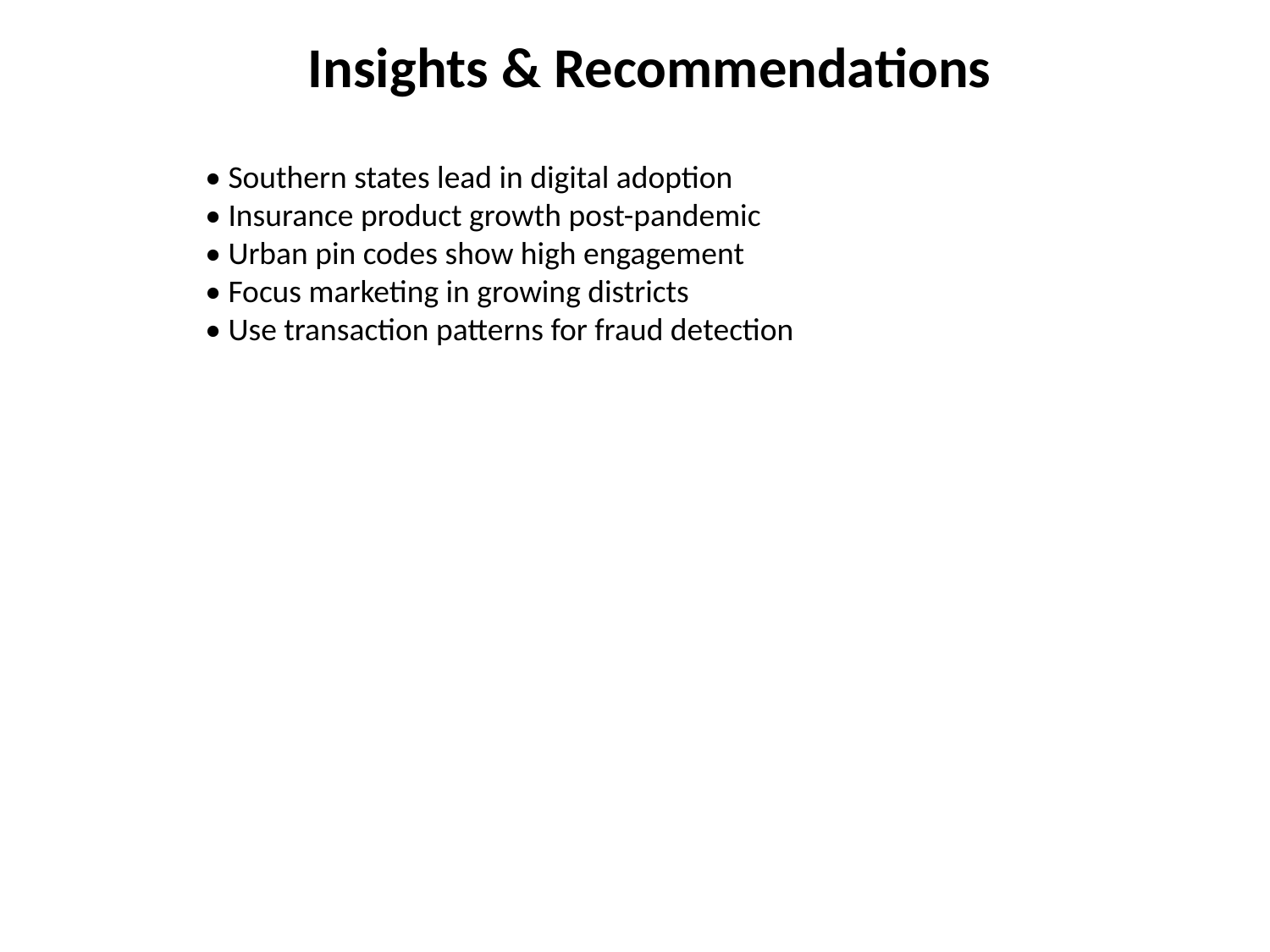

Insights & Recommendations
#
• Southern states lead in digital adoption
• Insurance product growth post-pandemic
• Urban pin codes show high engagement
• Focus marketing in growing districts
• Use transaction patterns for fraud detection